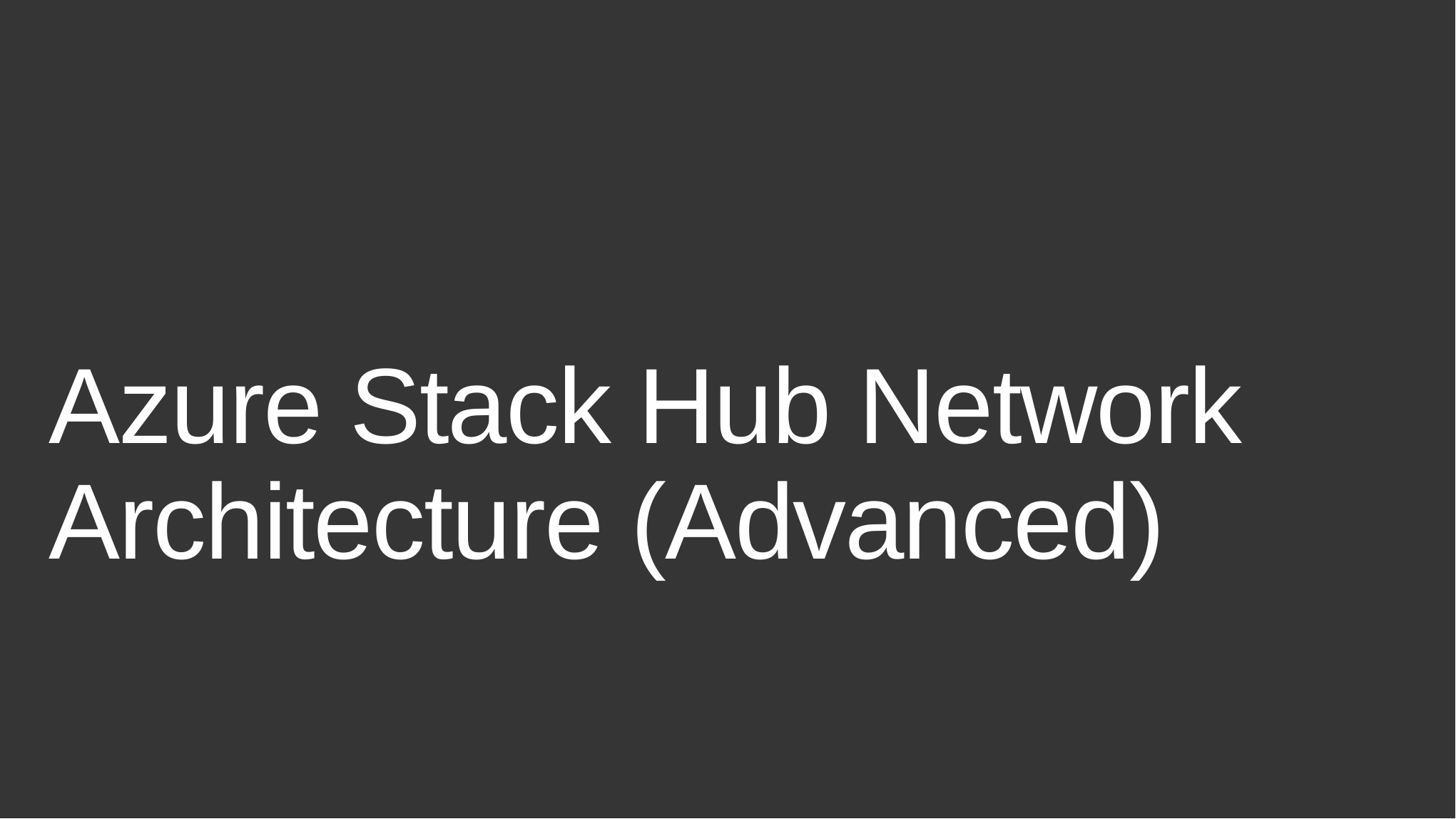

# Azure Stack Hub Network Architecture (Advanced)